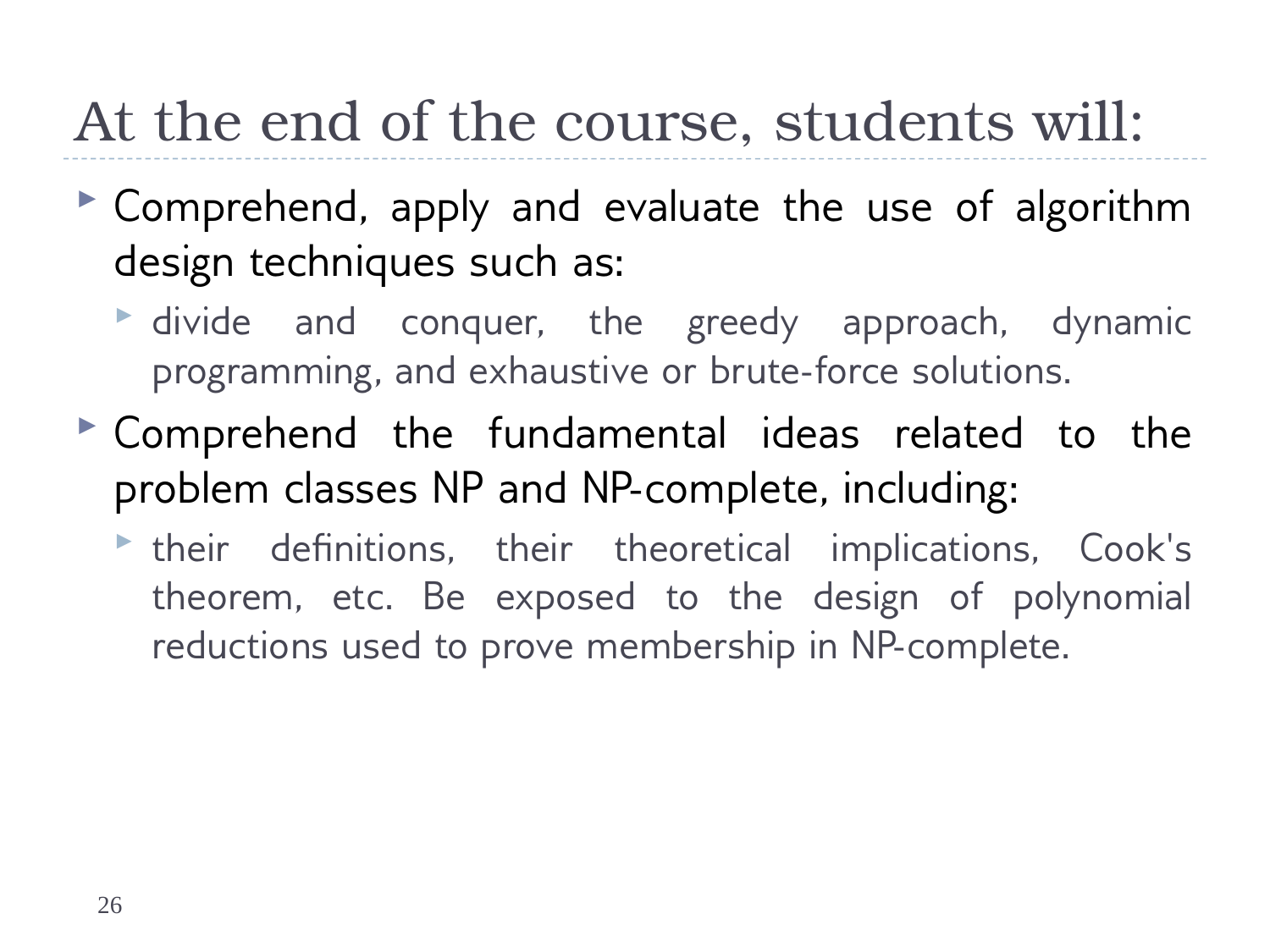

# At the end of the course, students will:
Comprehend, apply and evaluate the use of algorithm design techniques such as:
divide and conquer, the greedy approach, dynamic programming, and exhaustive or brute-force solutions.
Comprehend the fundamental ideas related to the problem classes NP and NP-complete, including:
their definitions, their theoretical implications, Cook's theorem, etc. Be exposed to the design of polynomial reductions used to prove membership in NP-complete.
26